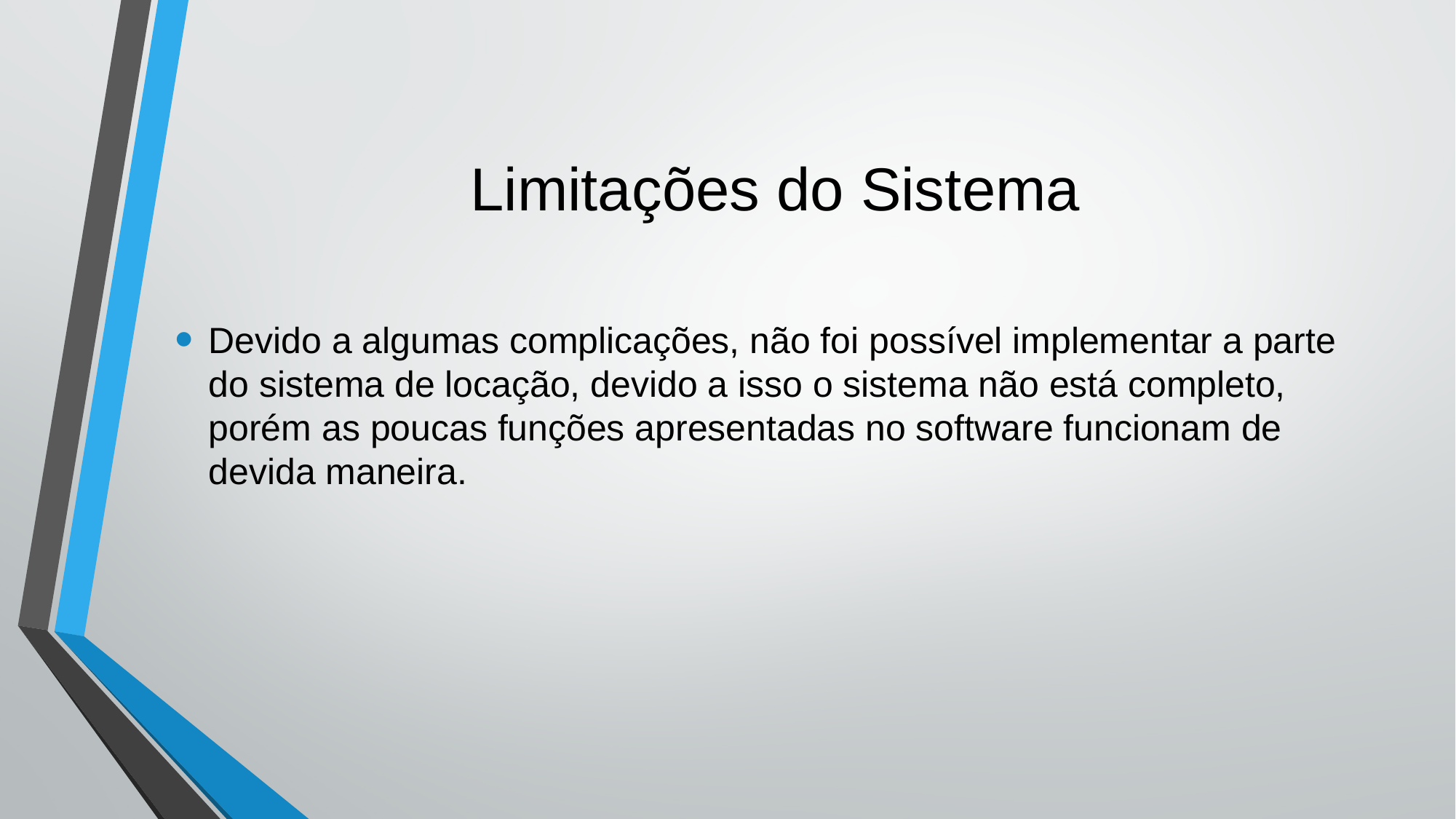

# Limitações do Sistema
Devido a algumas complicações, não foi possível implementar a parte do sistema de locação, devido a isso o sistema não está completo, porém as poucas funções apresentadas no software funcionam de devida maneira.